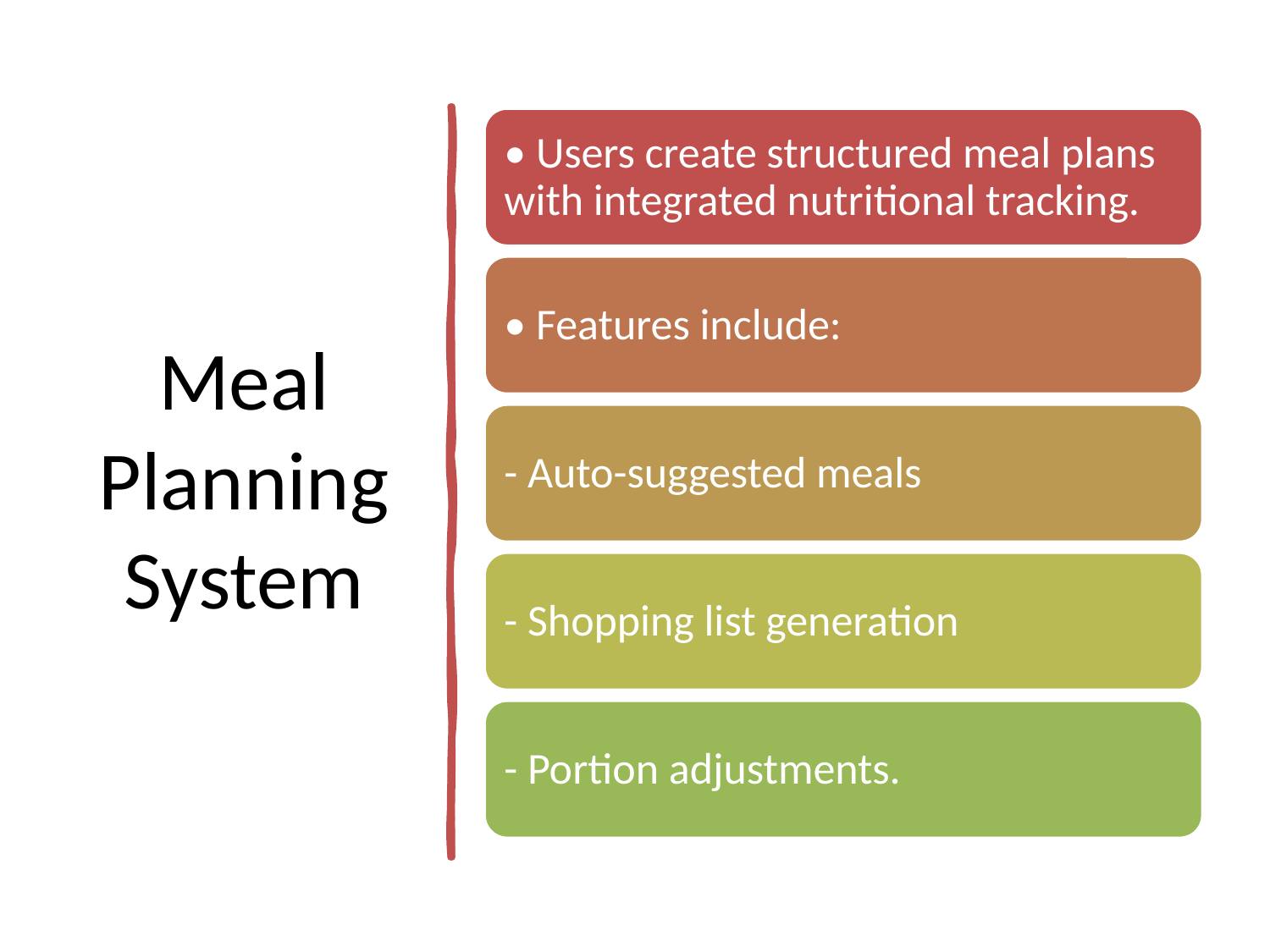

# Meal Planning System

• Users create structured meal plans with integrated nutritional tracking.

• Features include:

- Auto-suggested meals

- Shopping list generation

- Portion adjustments.